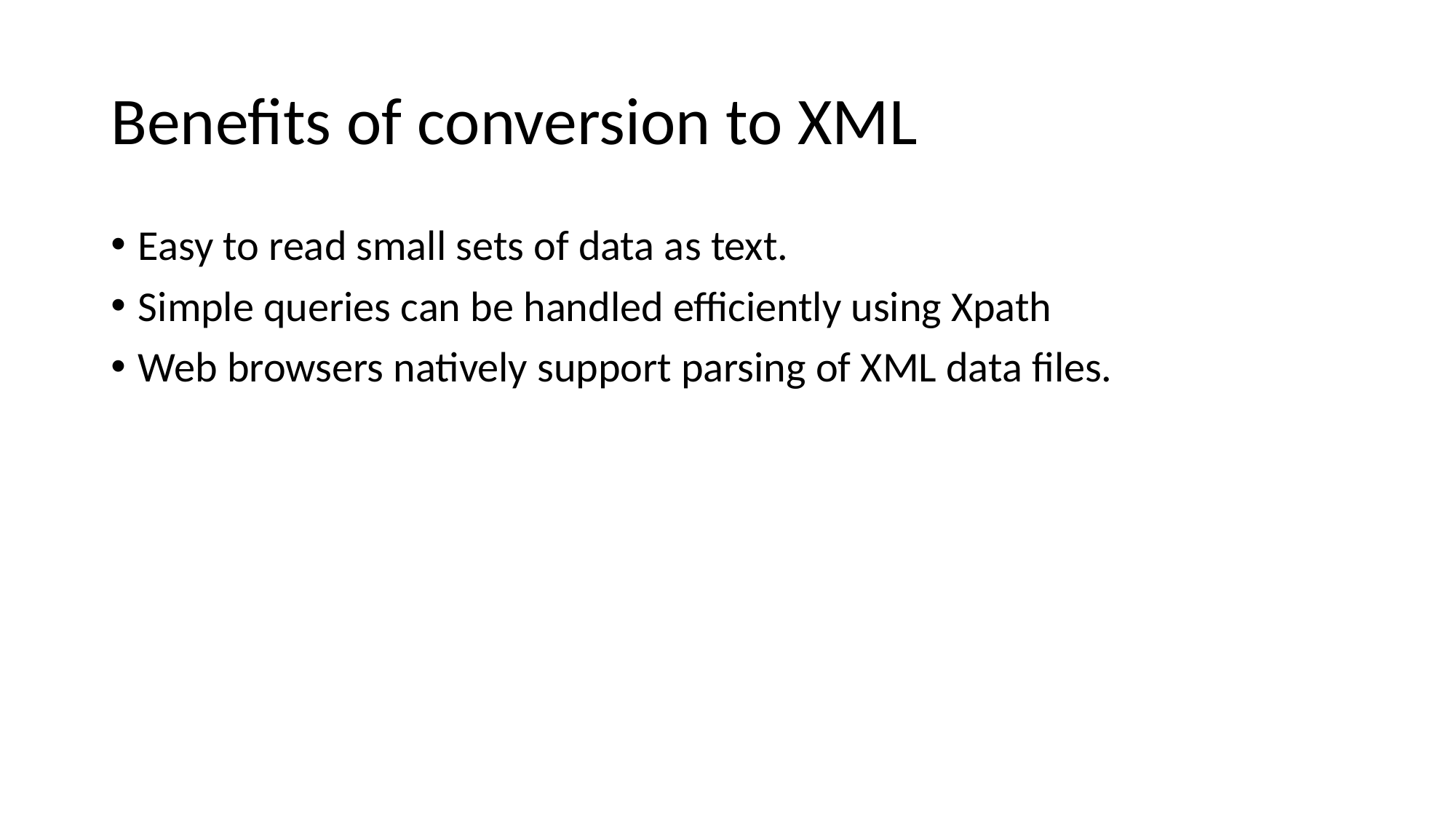

# Benefits of conversion to XML
Easy to read small sets of data as text.
Simple queries can be handled efficiently using Xpath
Web browsers natively support parsing of XML data files.